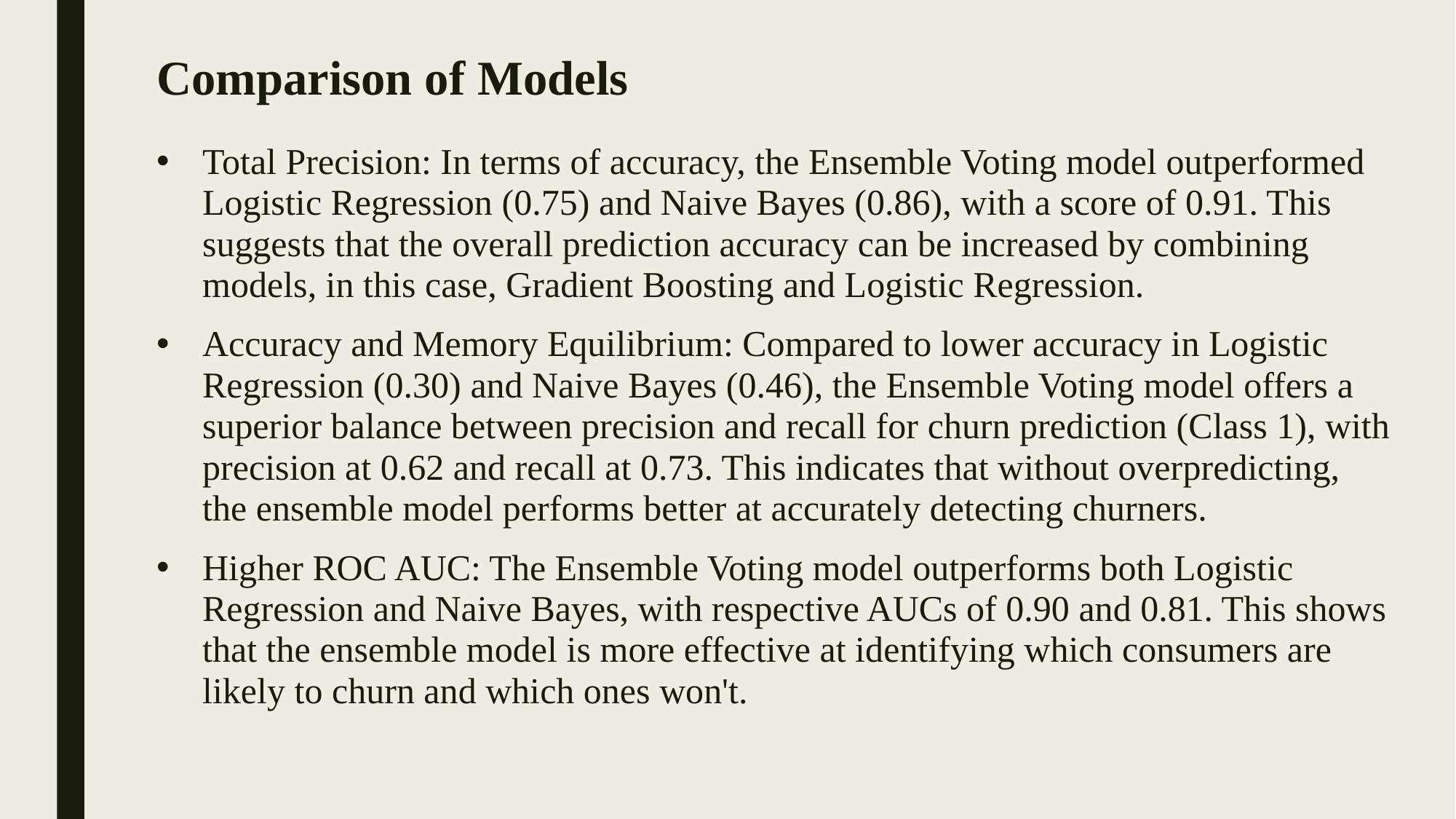

# Comparison of Models
Total Precision: In terms of accuracy, the Ensemble Voting model outperformed Logistic Regression (0.75) and Naive Bayes (0.86), with a score of 0.91. This suggests that the overall prediction accuracy can be increased by combining models, in this case, Gradient Boosting and Logistic Regression.
Accuracy and Memory Equilibrium: Compared to lower accuracy in Logistic Regression (0.30) and Naive Bayes (0.46), the Ensemble Voting model offers a superior balance between precision and recall for churn prediction (Class 1), with precision at 0.62 and recall at 0.73. This indicates that without overpredicting, the ensemble model performs better at accurately detecting churners.
Higher ROC AUC: The Ensemble Voting model outperforms both Logistic Regression and Naive Bayes, with respective AUCs of 0.90 and 0.81. This shows that the ensemble model is more effective at identifying which consumers are likely to churn and which ones won't.